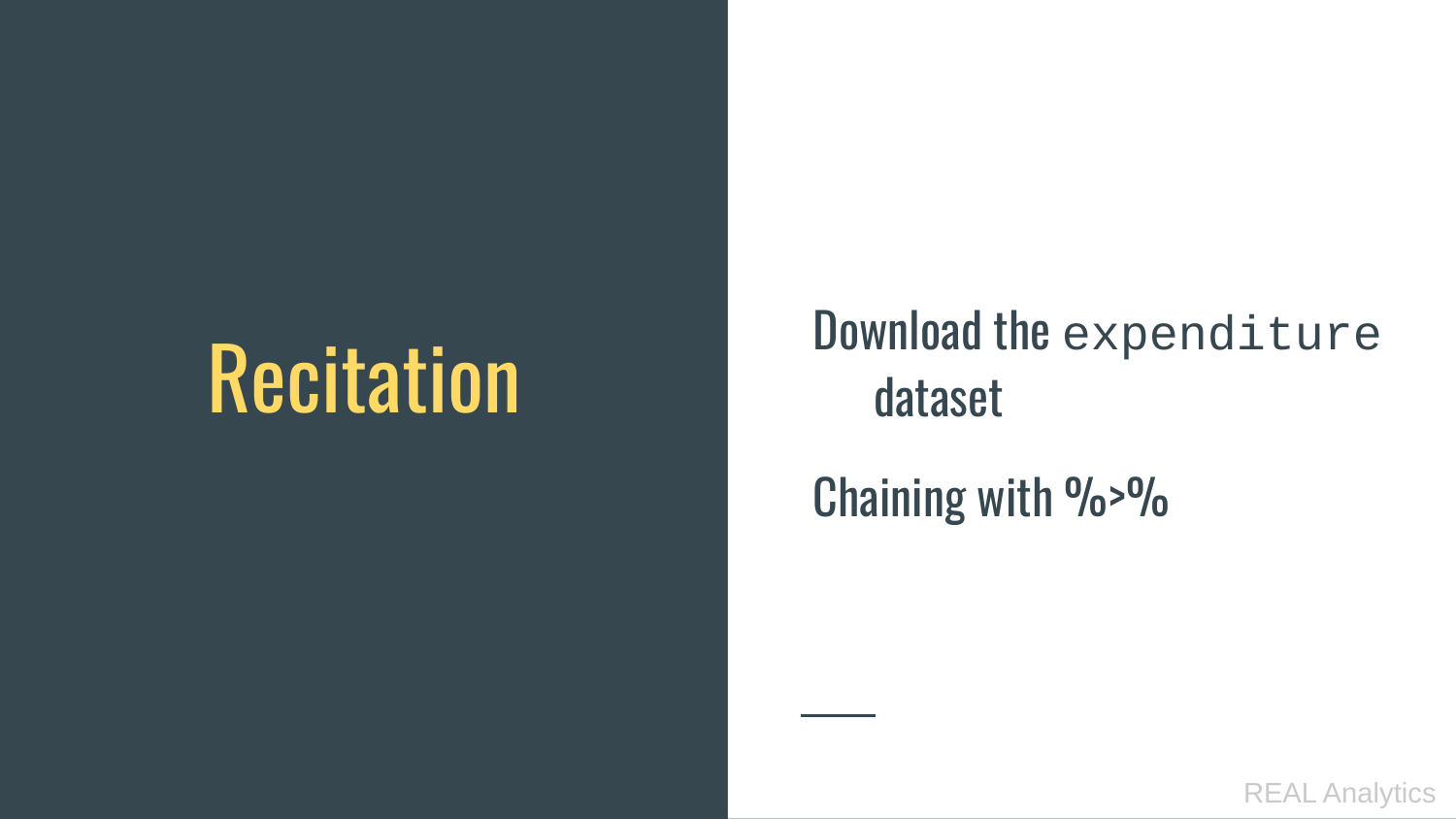

Download the expenditure dataset
Chaining with %>%
# Recitation
REAL Analytics